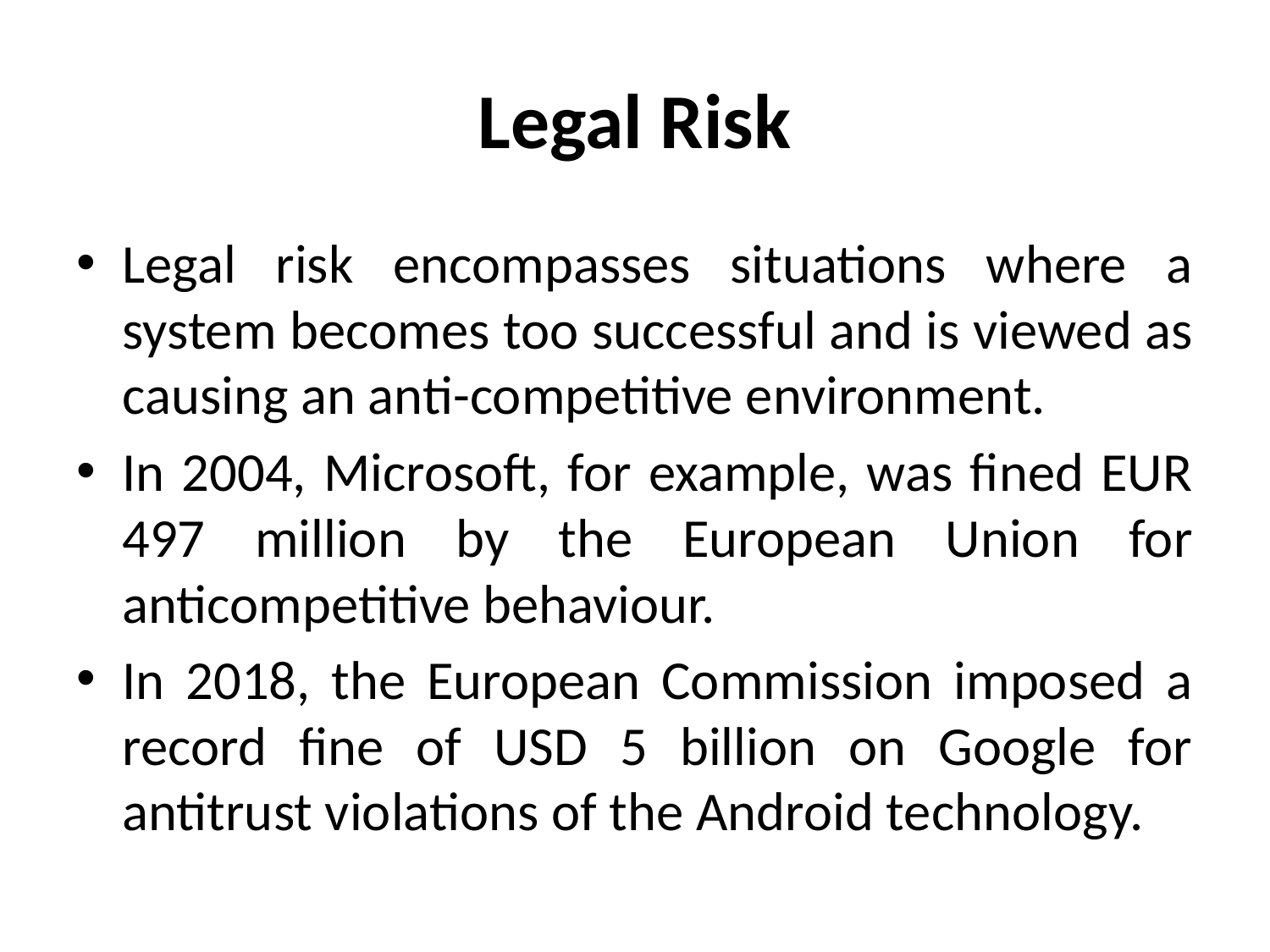

# Legal Risk
Legal risk encompasses situations where a system becomes too successful and is viewed as causing an anti-competitive environment.
In 2004, Microsoft, for example, was fined EUR 497 million by the European Union for anticompetitive behaviour.
In 2018, the European Commission imposed a record fine of USD 5 billion on Google for antitrust violations of the Android technology.